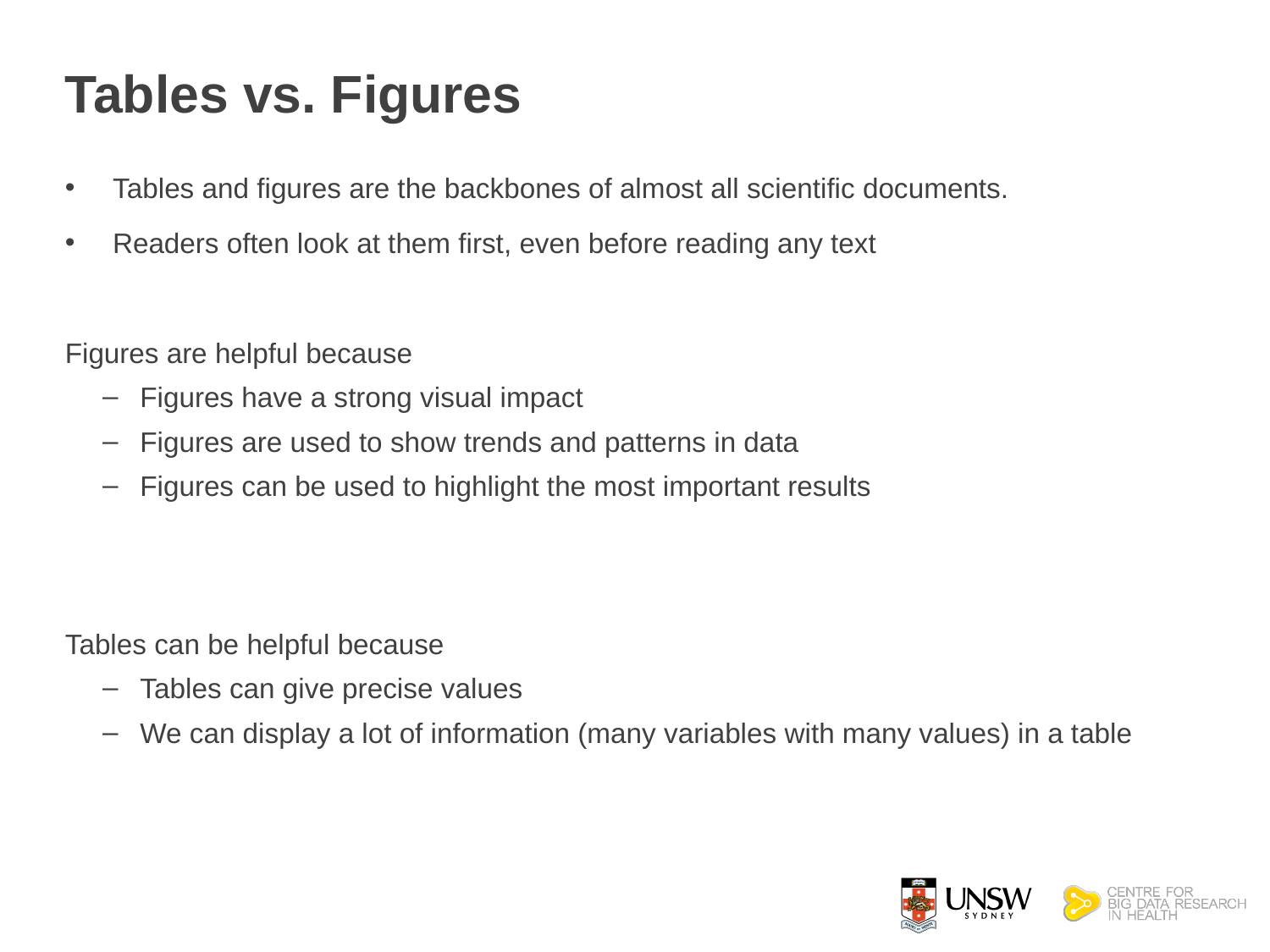

# Tables vs. Figures
Tables and figures are the backbones of almost all scientific documents.
Readers often look at them first, even before reading any text

Figures are helpful because
Figures have a strong visual impact
Figures are used to show trends and patterns in data
Figures can be used to highlight the most important results

Tables can be helpful because
Tables can give precise values
We can display a lot of information (many variables with many values) in a table